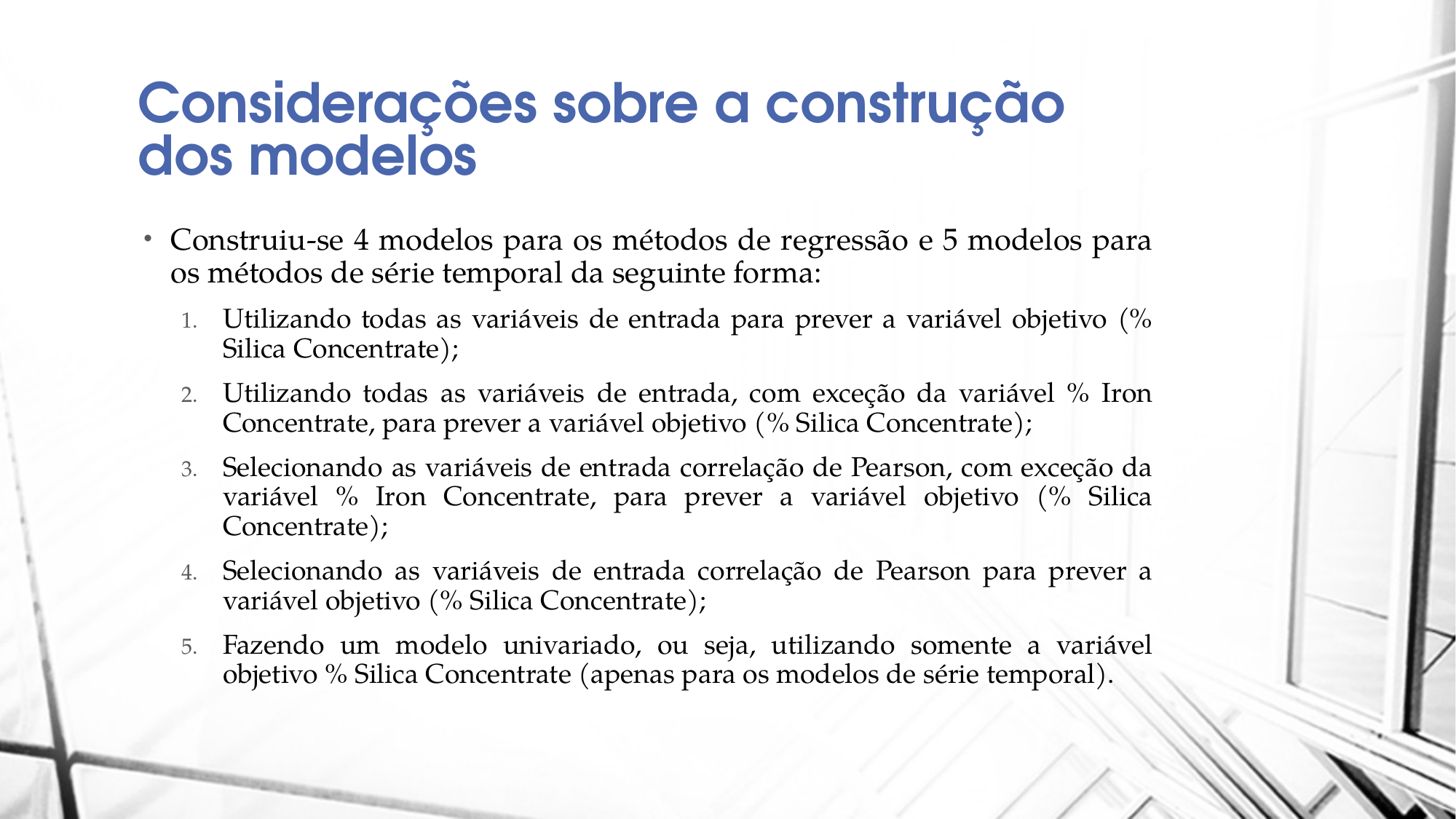

# Considerações sobre a construção dos modelos
Construiu-se 4 modelos para os métodos de regressão e 5 modelos para os métodos de série temporal da seguinte forma:
Utilizando todas as variáveis de entrada para prever a variável objetivo (% Silica Concentrate);
Utilizando todas as variáveis de entrada, com exceção da variável % Iron Concentrate, para prever a variável objetivo (% Silica Concentrate);
Selecionando as variáveis de entrada correlação de Pearson, com exceção da variável % Iron Concentrate, para prever a variável objetivo (% Silica Concentrate);
Selecionando as variáveis de entrada correlação de Pearson para prever a variável objetivo (% Silica Concentrate);
Fazendo um modelo univariado, ou seja, utilizando somente a variável objetivo % Silica Concentrate (apenas para os modelos de série temporal).